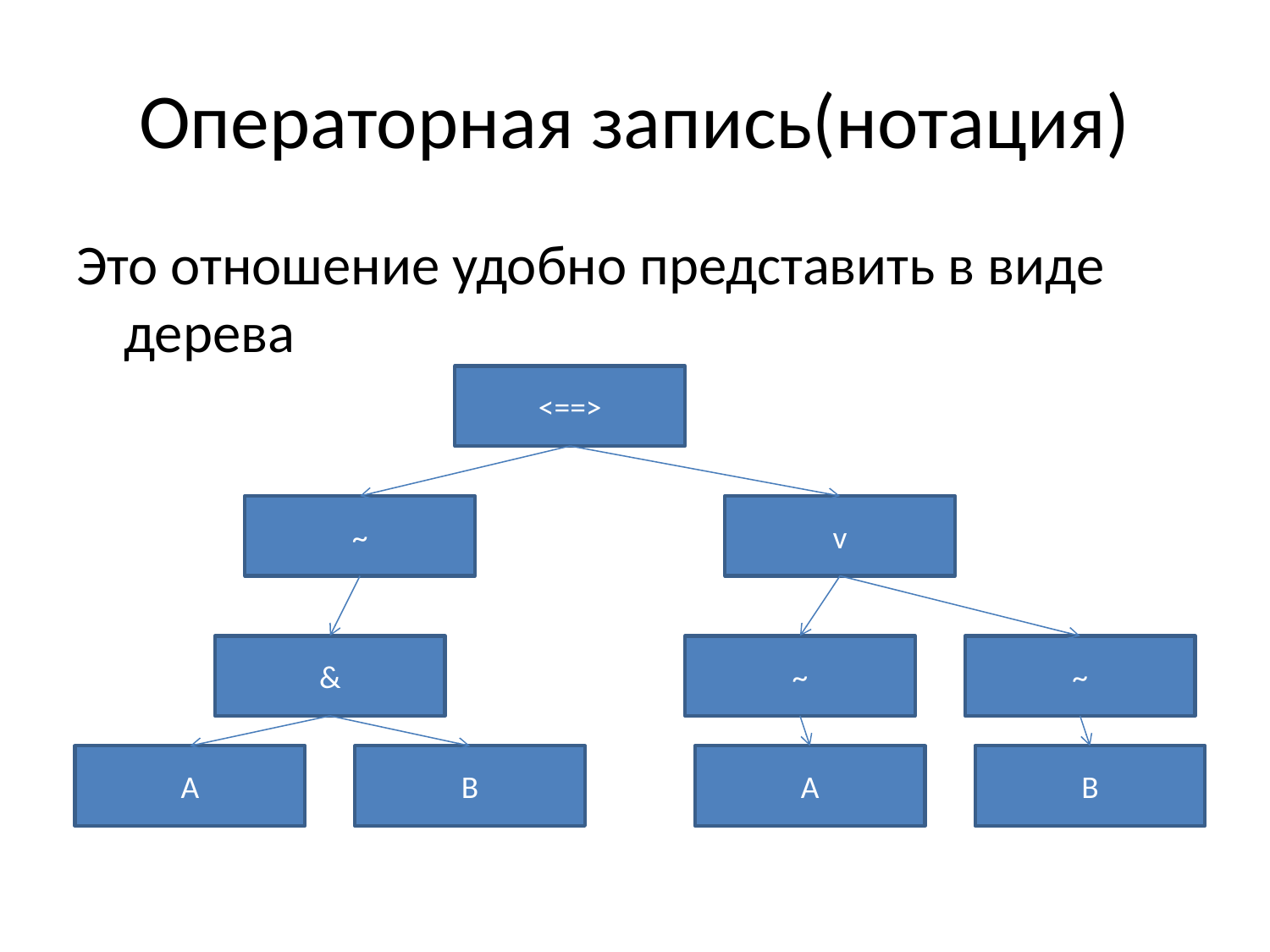

# Операторная запись(нотация)
Это отношение удобно представить в виде дерева

<==>
~
v
&
~
~
A
B
A
B